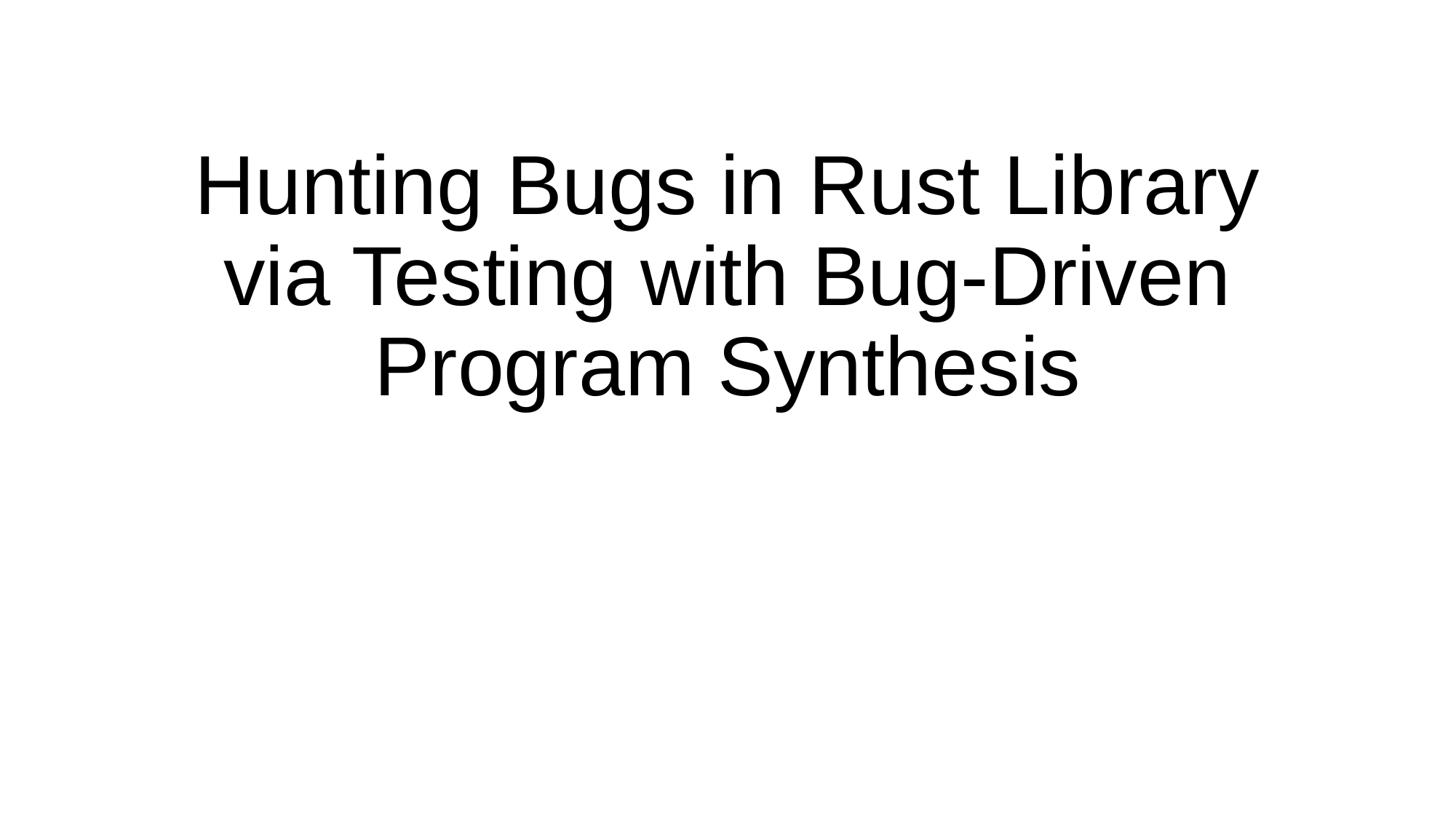

# Hunting Bugs in Rust Library via Testing with Bug-Driven Program Synthesis